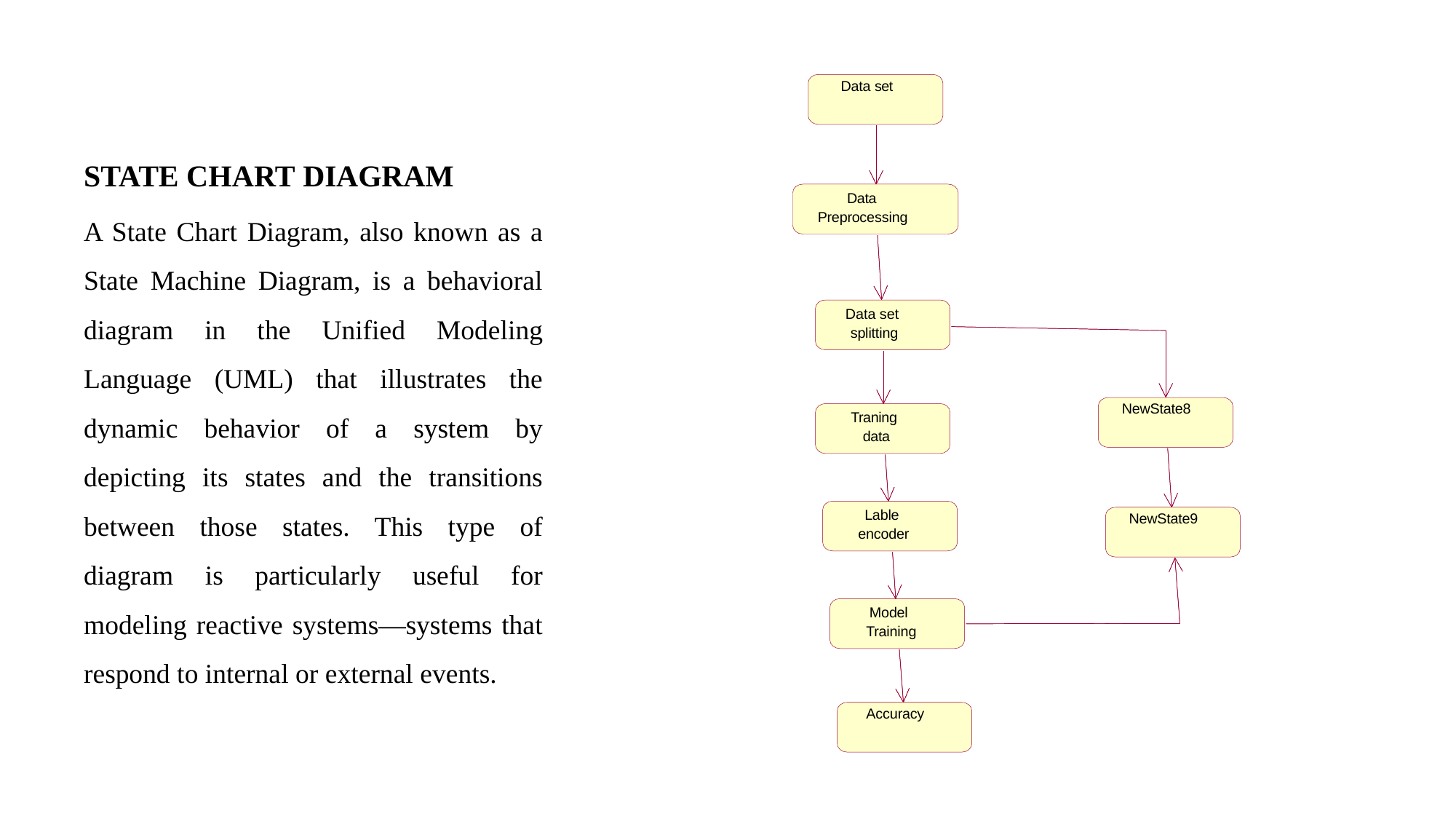

Data set

Data Preprocessing

Data set splitting

NewState8

Traning data

Lable encoder

NewState9

Model Training

Accuracy
STATE CHART DIAGRAM
A State Chart Diagram, also known as a State Machine Diagram, is a behavioral diagram in the Unified Modeling Language (UML) that illustrates the dynamic behavior of a system by depicting its states and the transitions between those states. This type of diagram is particularly useful for modeling reactive systems—systems that respond to internal or external events.